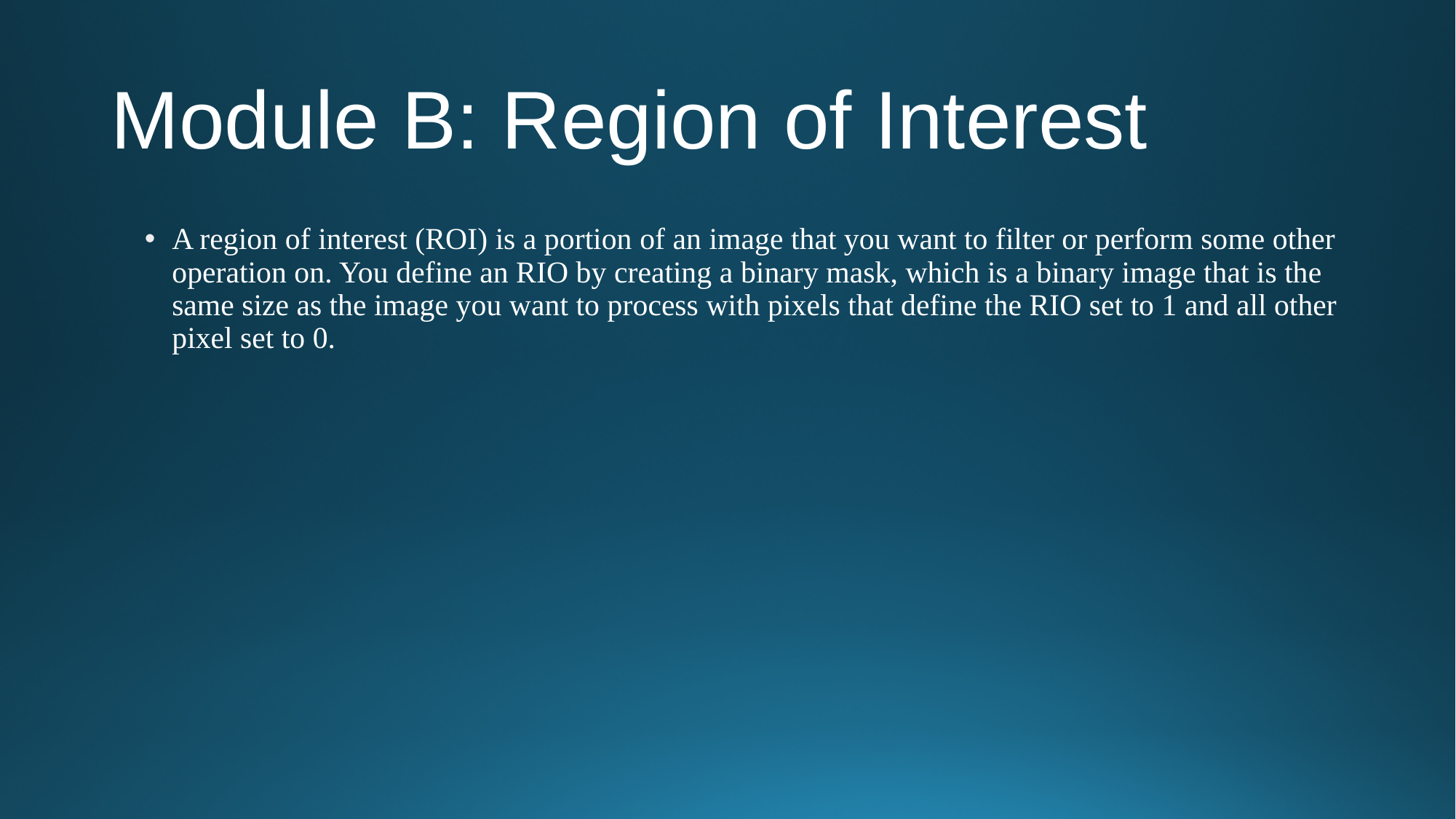

# Module B: Region of Interest
A region of interest (ROI) is a portion of an image that you want to filter or perform some other operation on. You define an RIO by creating a binary mask, which is a binary image that is the same size as the image you want to process with pixels that define the RIO set to 1 and all other pixel set to 0.